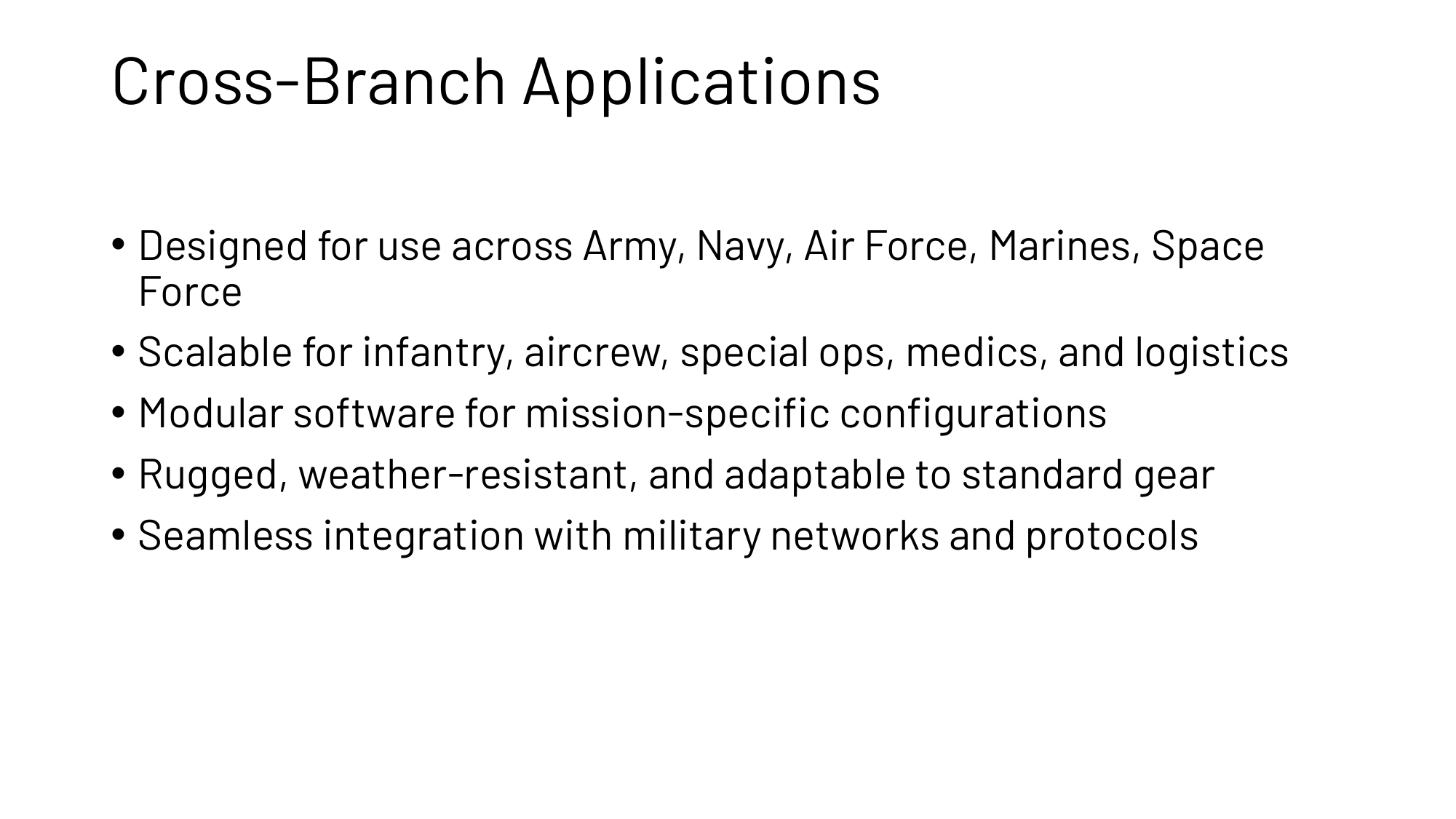

# Cross-Branch Applications
Designed for use across Army, Navy, Air Force, Marines, Space Force
Scalable for infantry, aircrew, special ops, medics, and logistics
Modular software for mission-specific configurations
Rugged, weather-resistant, and adaptable to standard gear
Seamless integration with military networks and protocols